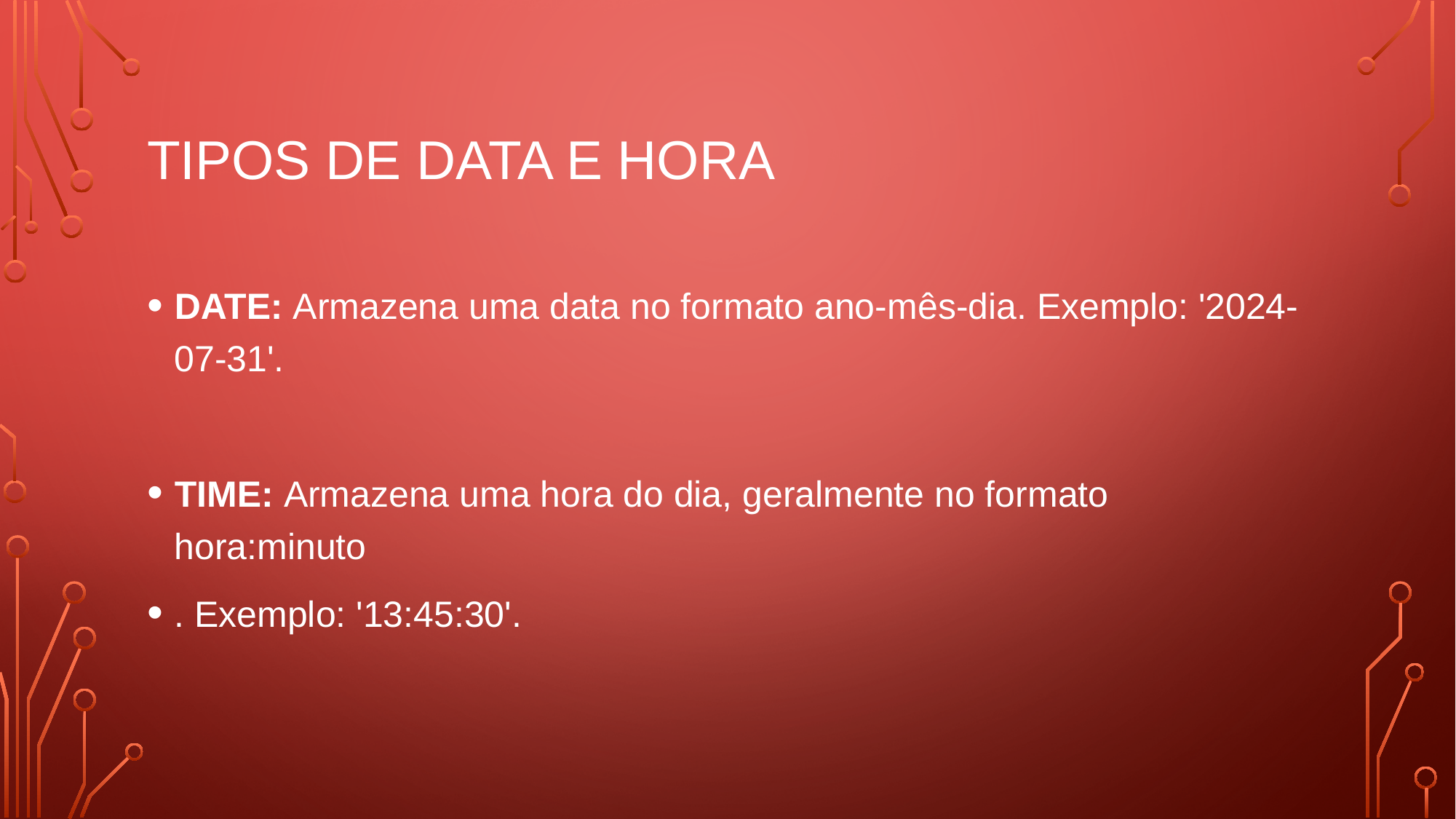

# Tipos de data e hora
DATE: Armazena uma data no formato ano-mês-dia. Exemplo: '2024-07-31'.

TIME: Armazena uma hora do dia, geralmente no formato hora:minuto
. Exemplo: '13:45:30'.